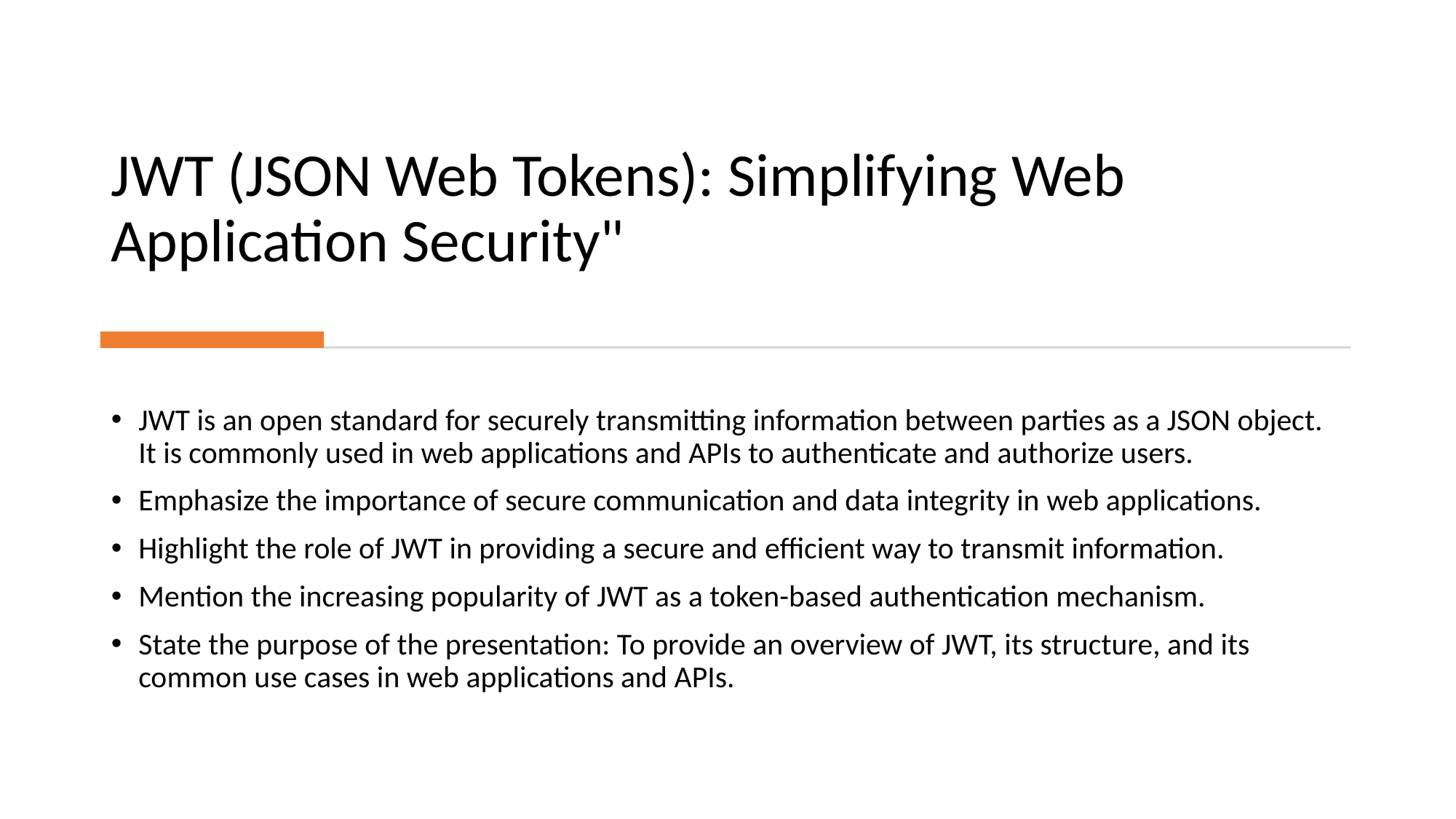

# JWT (JSON Web Tokens): Simplifying Web Application Security"

JWT is an open standard for securely transmitting information between parties as a JSON object. It is commonly used in web applications and APIs to authenticate and authorize users.
Emphasize the importance of secure communication and data integrity in web applications.
Highlight the role of JWT in providing a secure and efficient way to transmit information.
Mention the increasing popularity of JWT as a token-based authentication mechanism.
State the purpose of the presentation: To provide an overview of JWT, its structure, and its common use cases in web applications and APIs.